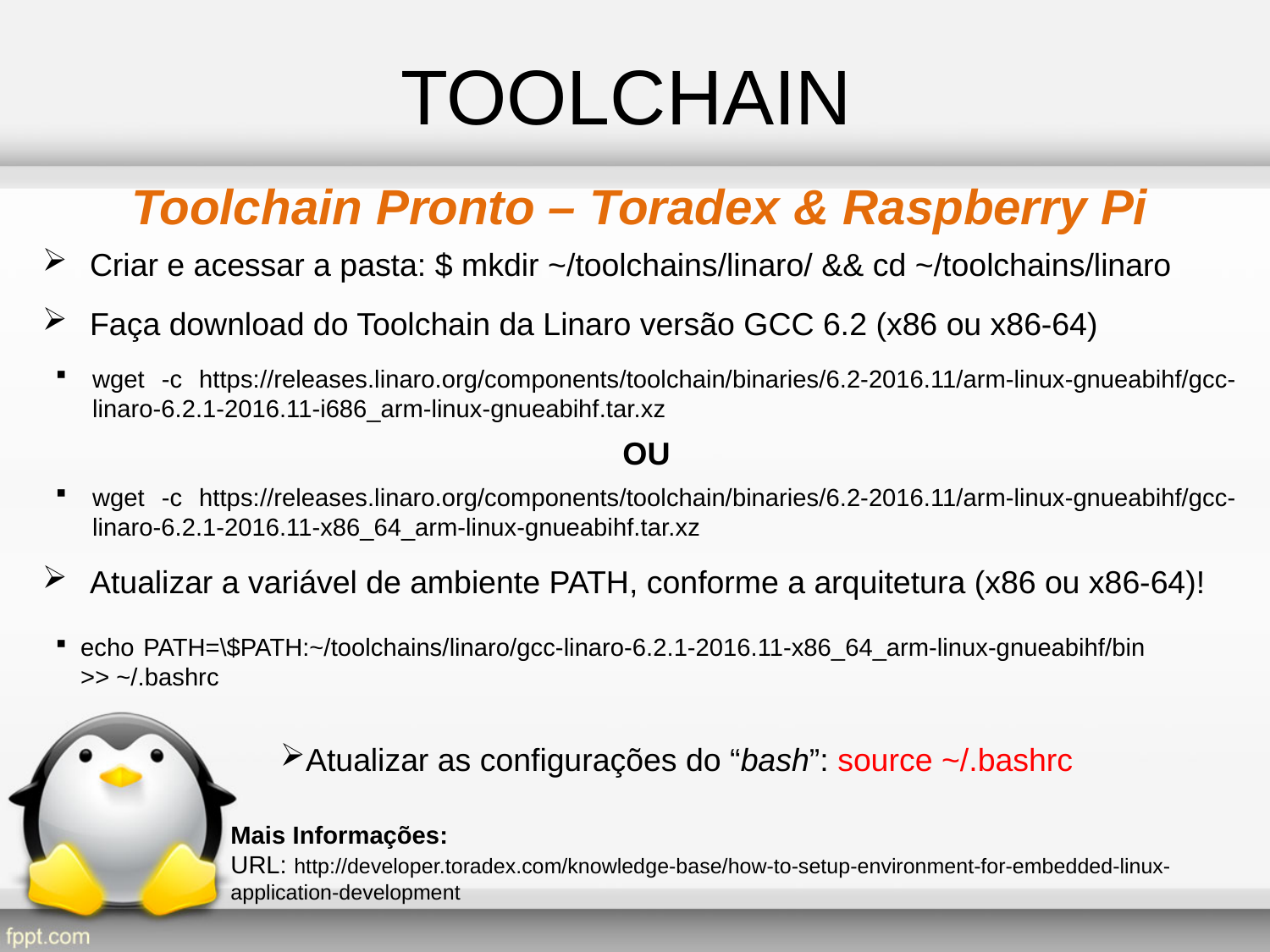

TOOLCHAIN
Toolchain Pronto – Toradex & Raspberry Pi
Criar e acessar a pasta: $ mkdir ~/toolchains/linaro/ && cd ~/toolchains/linaro
Faça download do Toolchain da Linaro versão GCC 6.2 (x86 ou x86-64)
wget -c https://releases.linaro.org/components/toolchain/binaries/6.2-2016.11/arm-linux-gnueabihf/gcc-linaro-6.2.1-2016.11-i686_arm-linux-gnueabihf.tar.xz
OU
wget -c https://releases.linaro.org/components/toolchain/binaries/6.2-2016.11/arm-linux-gnueabihf/gcc-linaro-6.2.1-2016.11-x86_64_arm-linux-gnueabihf.tar.xz
Atualizar a variável de ambiente PATH, conforme a arquitetura (x86 ou x86-64)!
echo PATH=\$PATH:~/toolchains/linaro/gcc-linaro-6.2.1-2016.11-x86_64_arm-linux-gnueabihf/bin           >> ~/.bashrc
Atualizar as configurações do “bash”: source ~/.bashrc

Mais Informações:
URL: http://developer.toradex.com/knowledge-base/how-to-setup-environment-for-embedded-linux-application-development